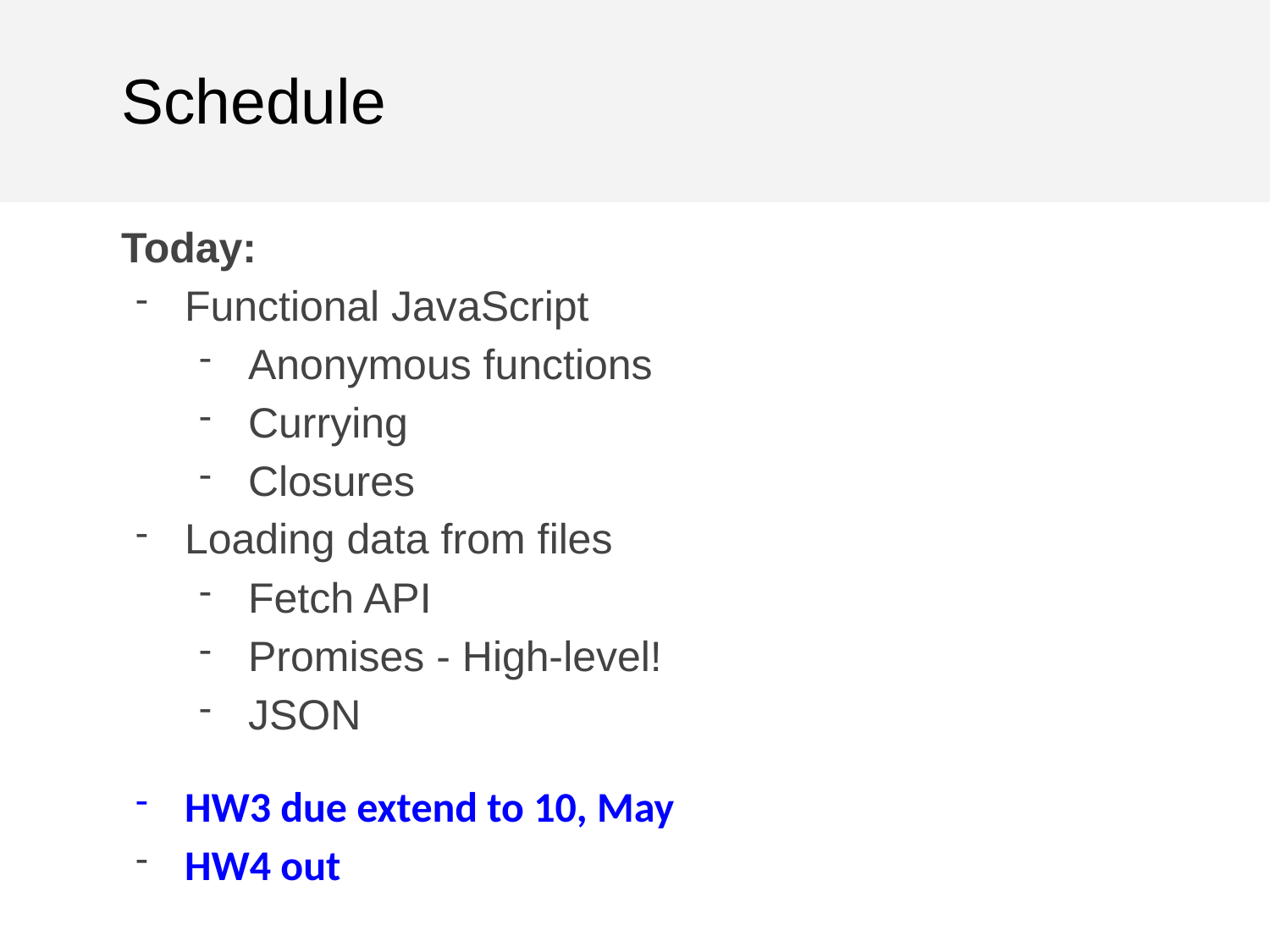

Schedule
Today:
Functional JavaScript
Anonymous functions
Currying
Closures
Loading data from files
Fetch API
Promises - High-level!
JSON

HW3 due extend to 10, May
HW4 out